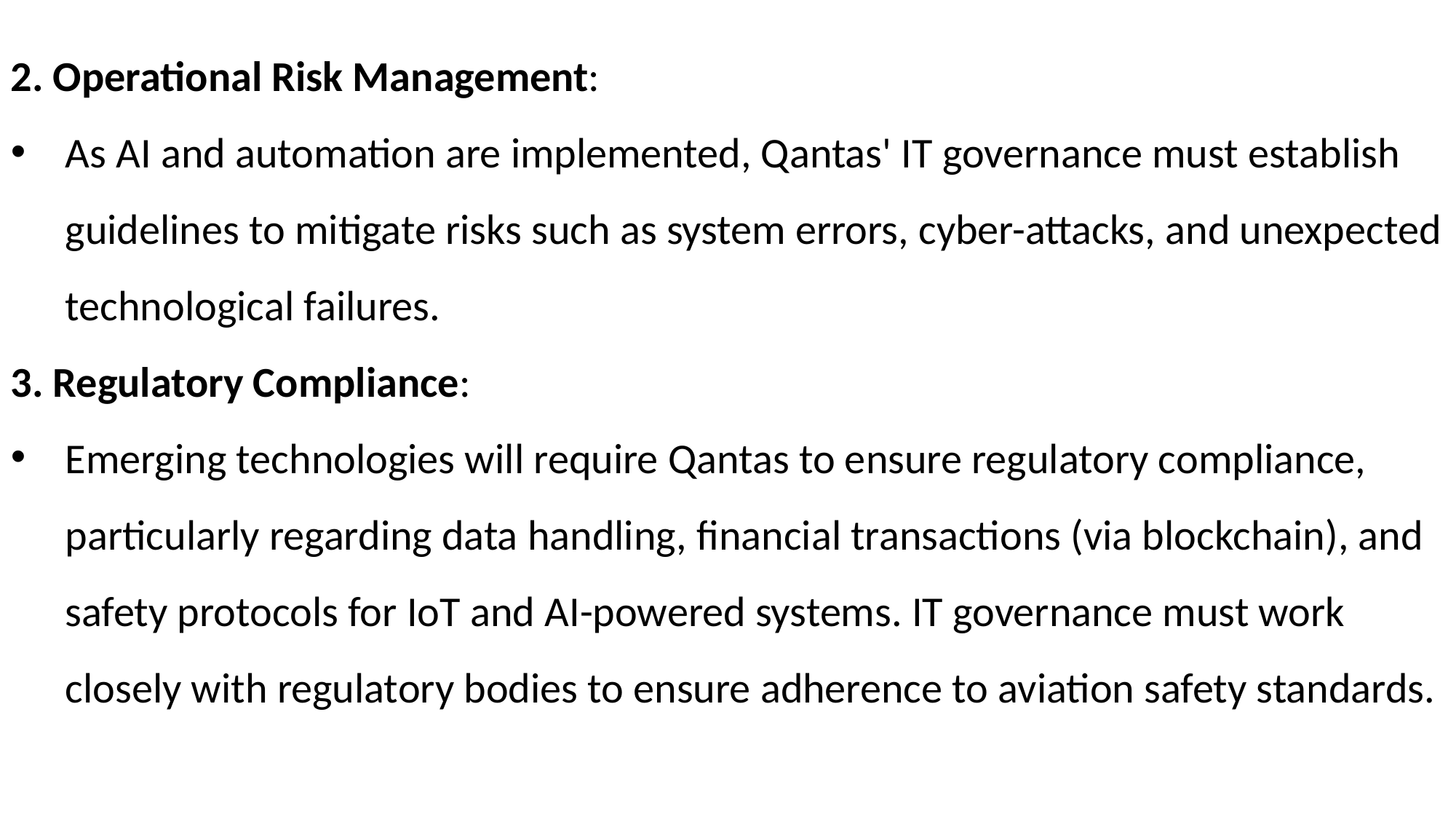

2. Operational Risk Management:
As AI and automation are implemented, Qantas' IT governance must establish guidelines to mitigate risks such as system errors, cyber-attacks, and unexpected technological failures.
3. Regulatory Compliance:
Emerging technologies will require Qantas to ensure regulatory compliance, particularly regarding data handling, financial transactions (via blockchain), and safety protocols for IoT and AI-powered systems. IT governance must work closely with regulatory bodies to ensure adherence to aviation safety standards.